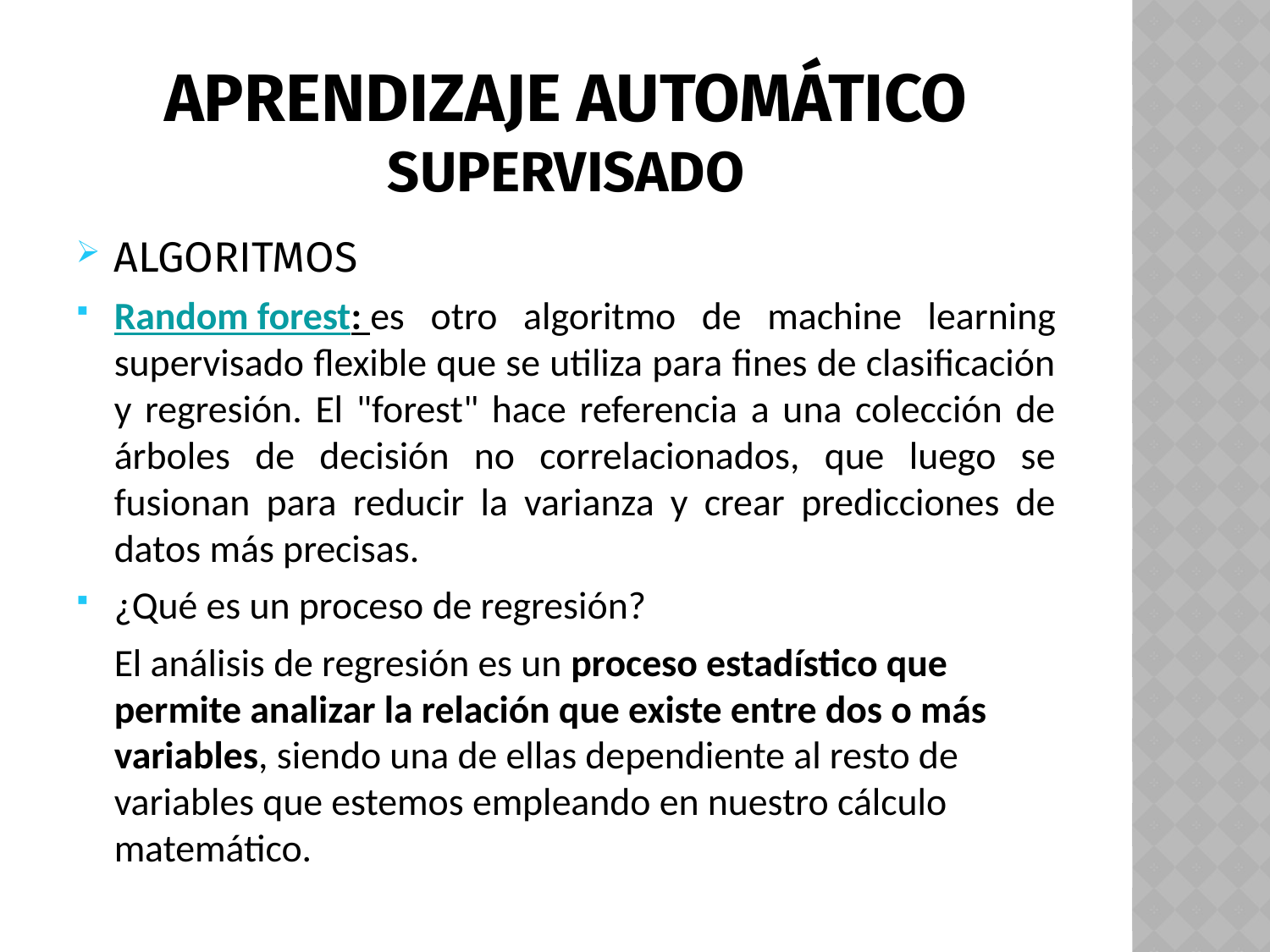

# APRENDIZAJE AUTOMÁTICO Supervisado
ALGORITMOS
Random forest: es otro algoritmo de machine learning supervisado flexible que se utiliza para fines de clasificación y regresión. El "forest" hace referencia a una colección de árboles de decisión no correlacionados, que luego se fusionan para reducir la varianza y crear predicciones de datos más precisas.
¿Qué es un proceso de regresión?
	El análisis de regresión es un proceso estadístico que permite analizar la relación que existe entre dos o más variables, siendo una de ellas dependiente al resto de variables que estemos empleando en nuestro cálculo matemático.